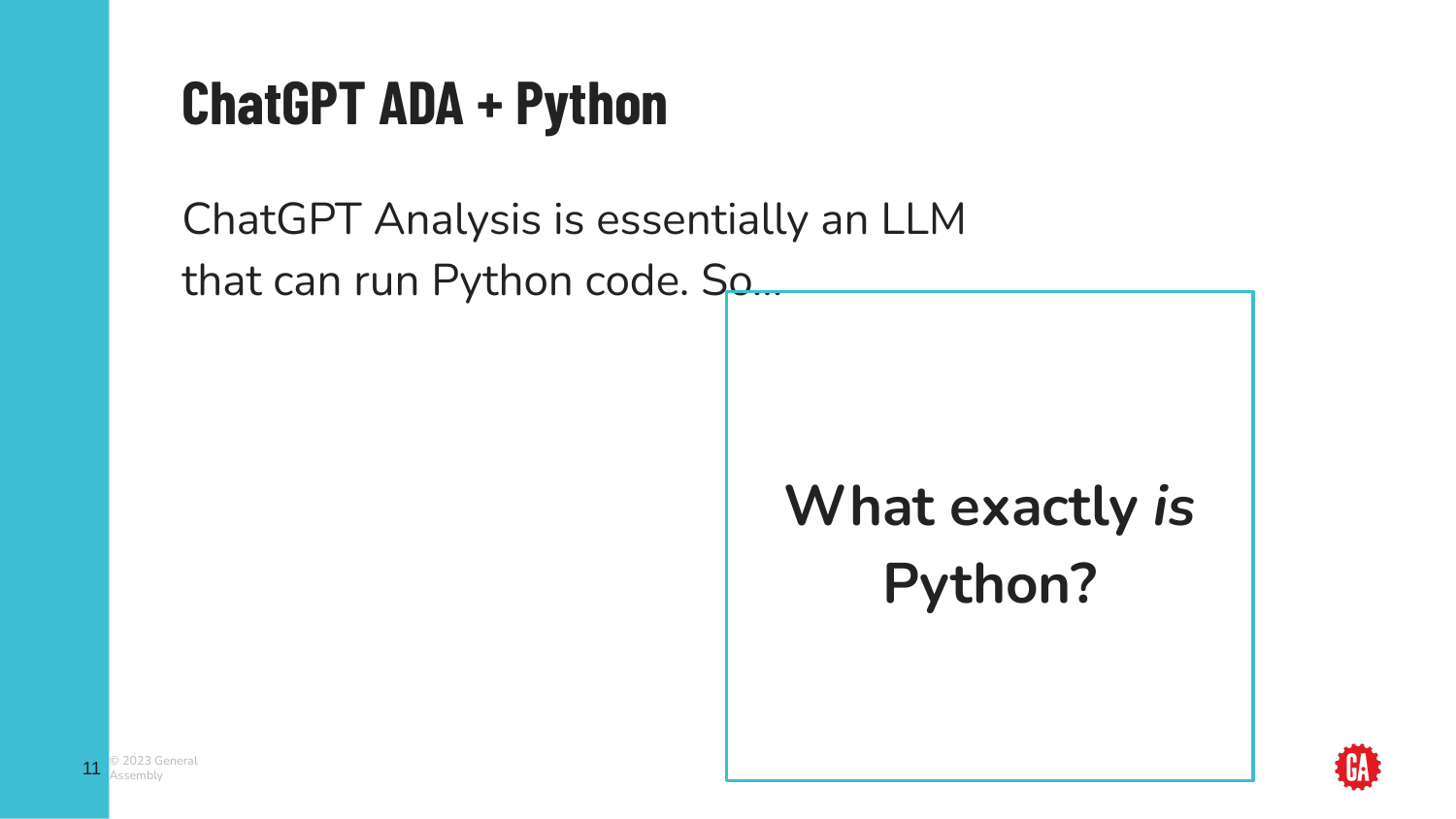

# ChatGPT ADA + Python
ChatGPT Analysis is essentially an LLM that can run Python code. So…
What exactly is Python?
11